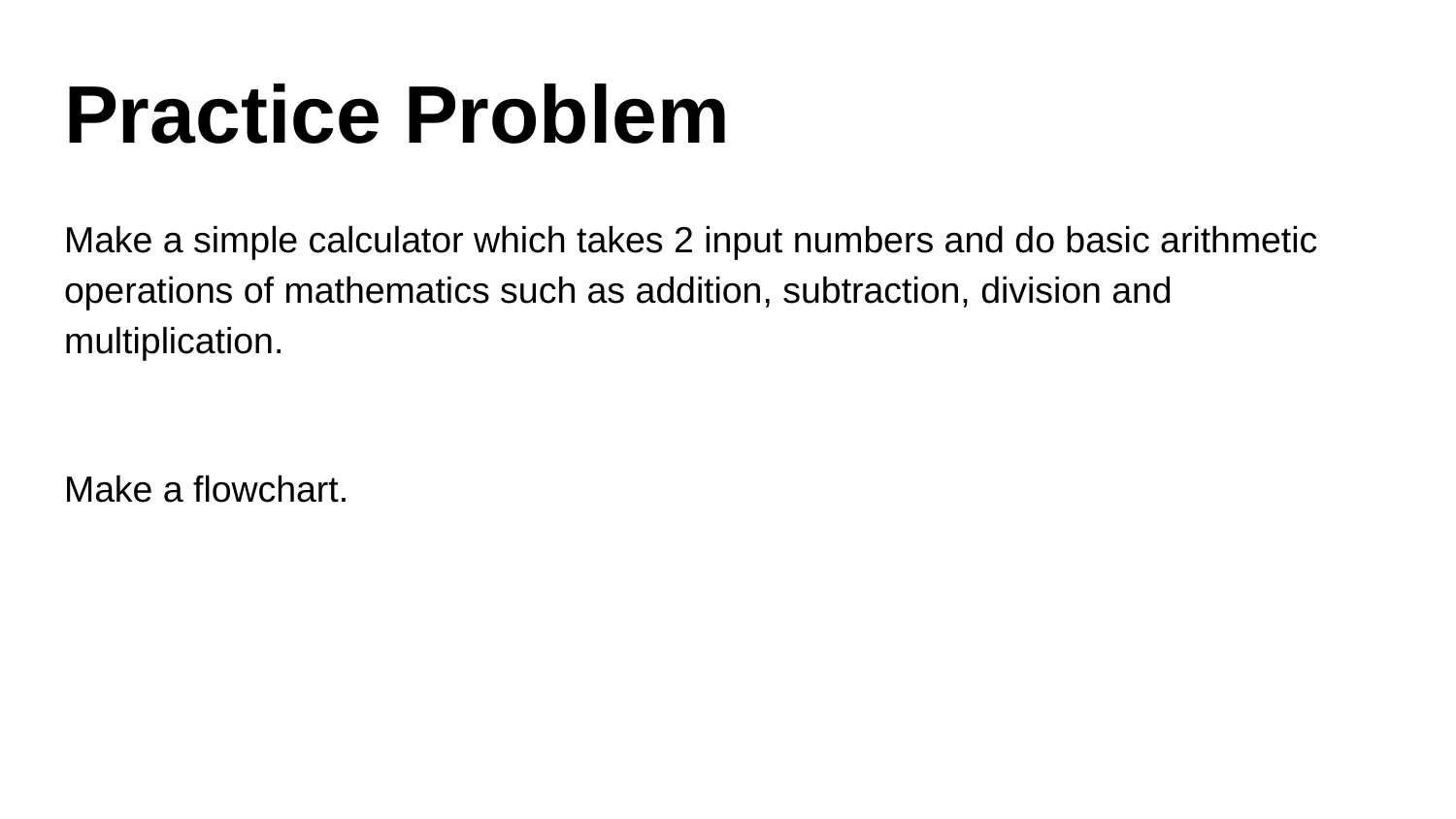

# Practice Problem
Make a simple calculator which takes 2 input numbers and do basic arithmetic operations of mathematics such as addition, subtraction, division and multiplication.

Make a flowchart.